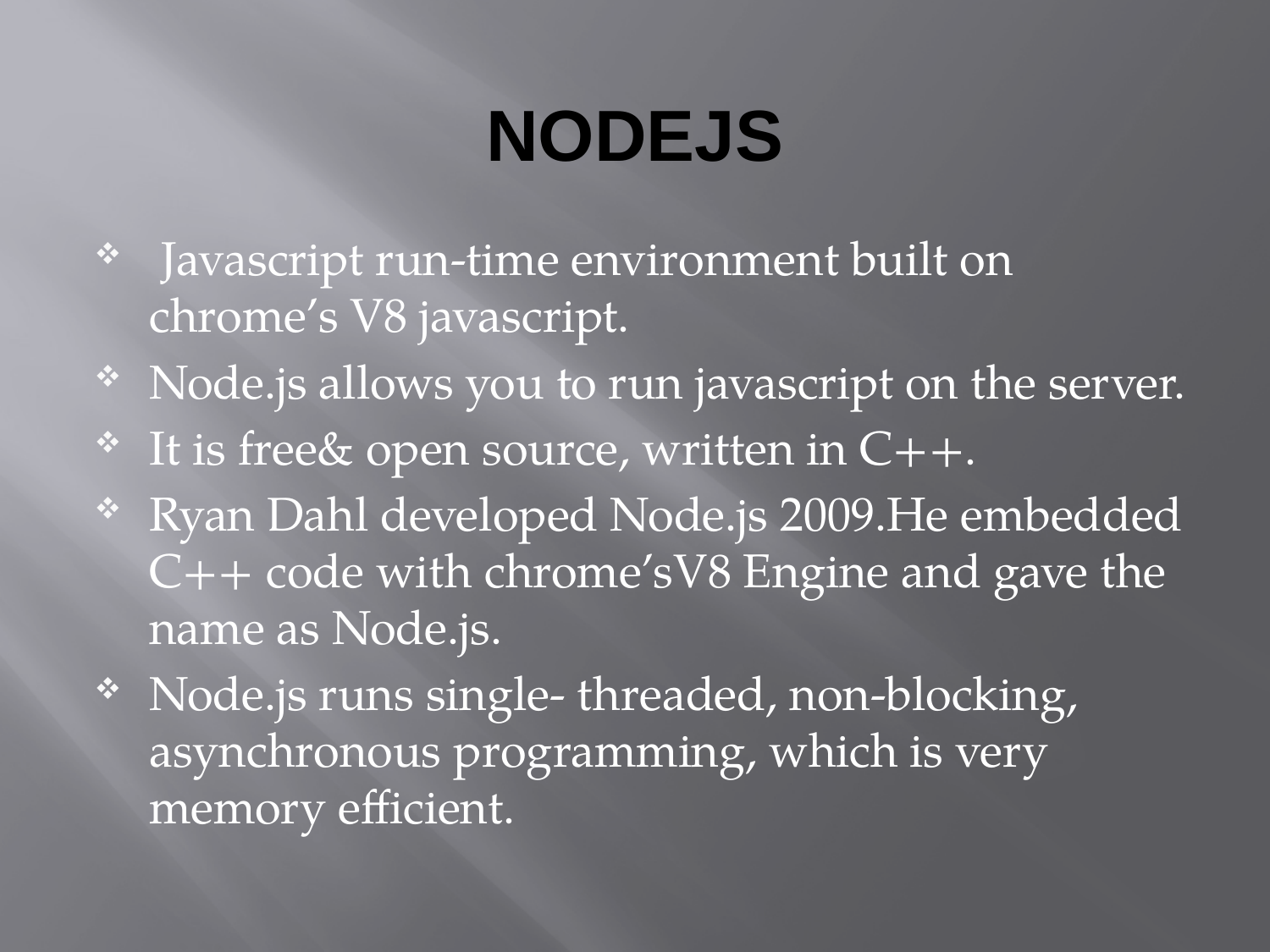

# NODEJS
 Javascript run-time environment built on chrome’s V8 javascript.
Node.js allows you to run javascript on the server.
It is free& open source, written in C++.
Ryan Dahl developed Node.js 2009.He embedded C++ code with chrome’sV8 Engine and gave the name as Node.js.
Node.js runs single- threaded, non-blocking, asynchronous programming, which is very memory efficient.